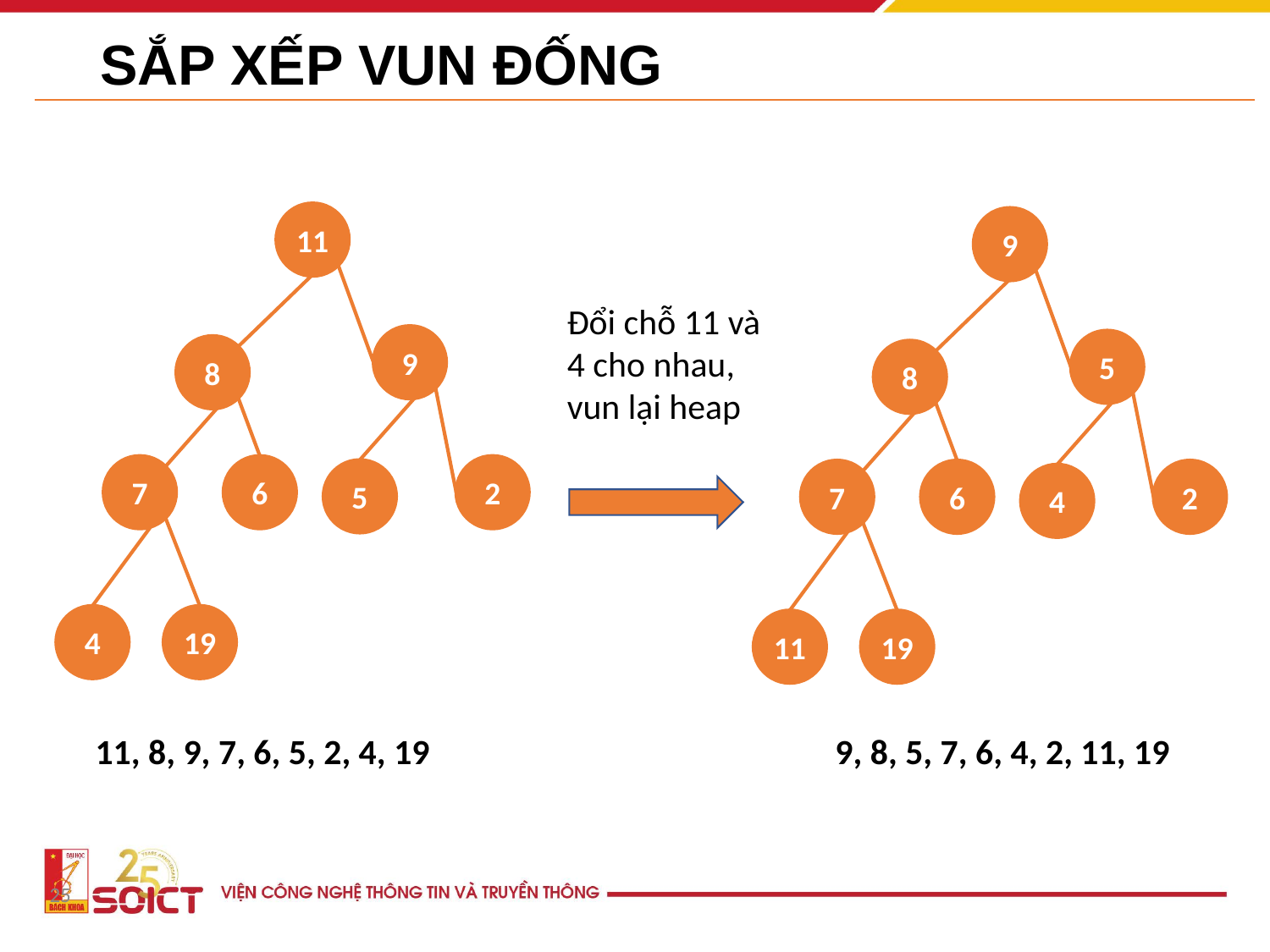

# SẮP XẾP VUN ĐỐNG
11
9
Đổi chỗ 11 và 4 cho nhau, vun lại heap
9
5
8
8
2
6
7
5
2
6
7
4

19
4
19
11
11, 8, 9, 7, 6, 5, 2, 4, 19
9, 8, 5, 7, 6, 4, 2, 11, 19
25